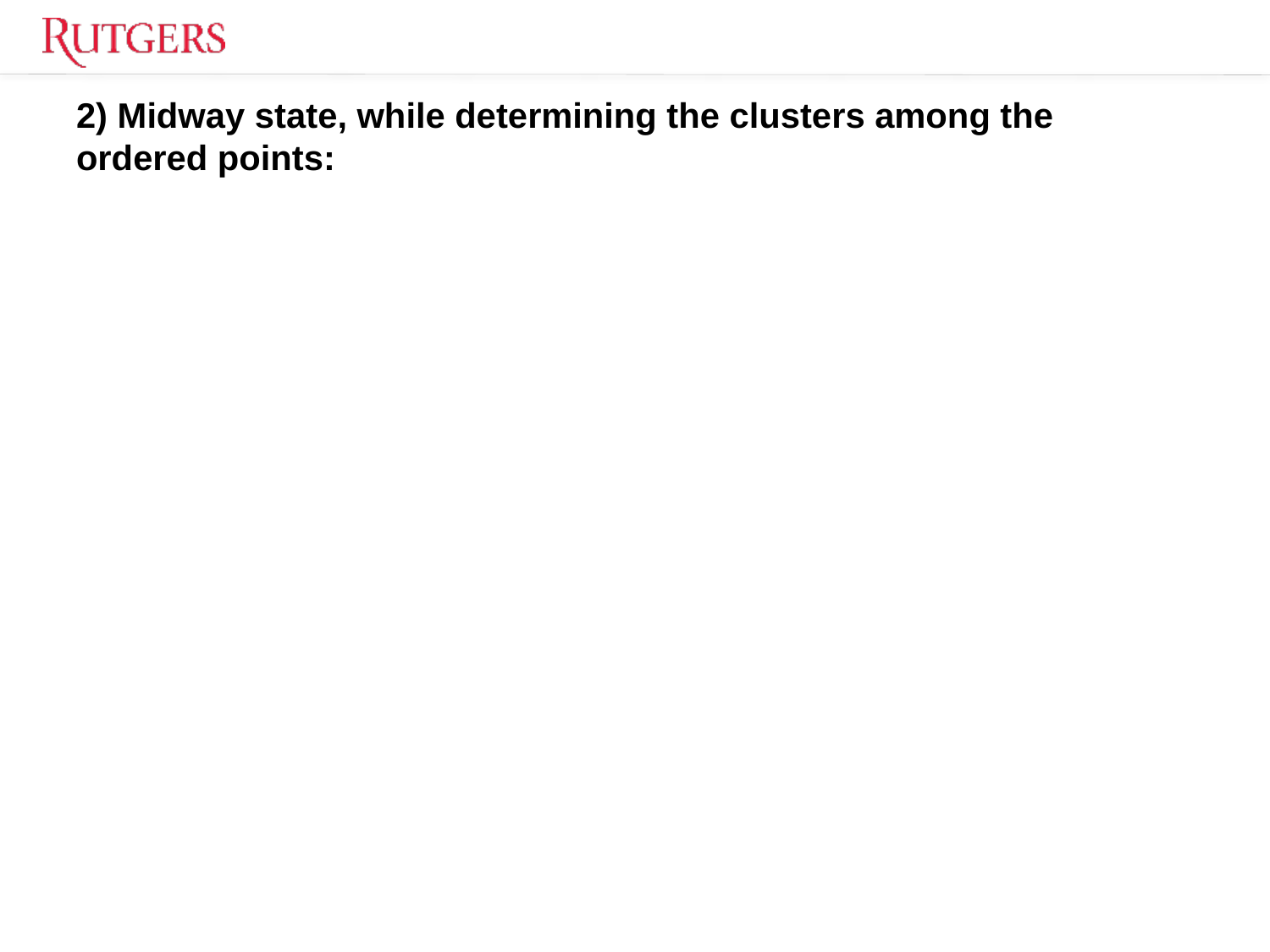

# 2) Midway state, while determining the clusters among the ordered points: